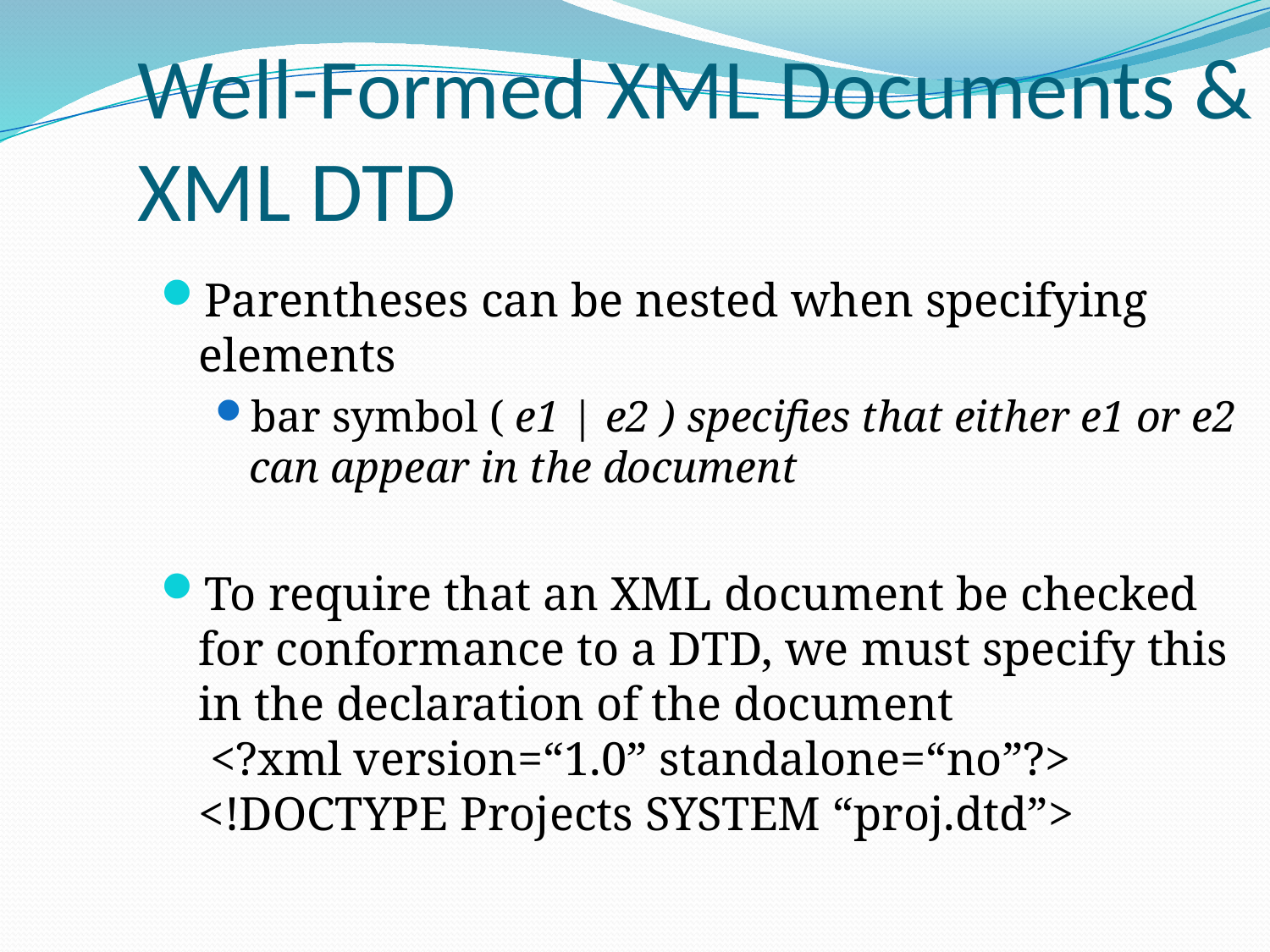

Well-Formed XML Documents & XML DTD
Parentheses can be nested when specifying elements
bar symbol ( e1 | e2 ) specifies that either e1 or e2 can appear in the document

To require that an XML document be checked for conformance to a DTD, we must specify this in the declaration of the document
 <?xml version=“1.0” standalone=“no”?>
<!DOCTYPE Projects SYSTEM “proj.dtd”>